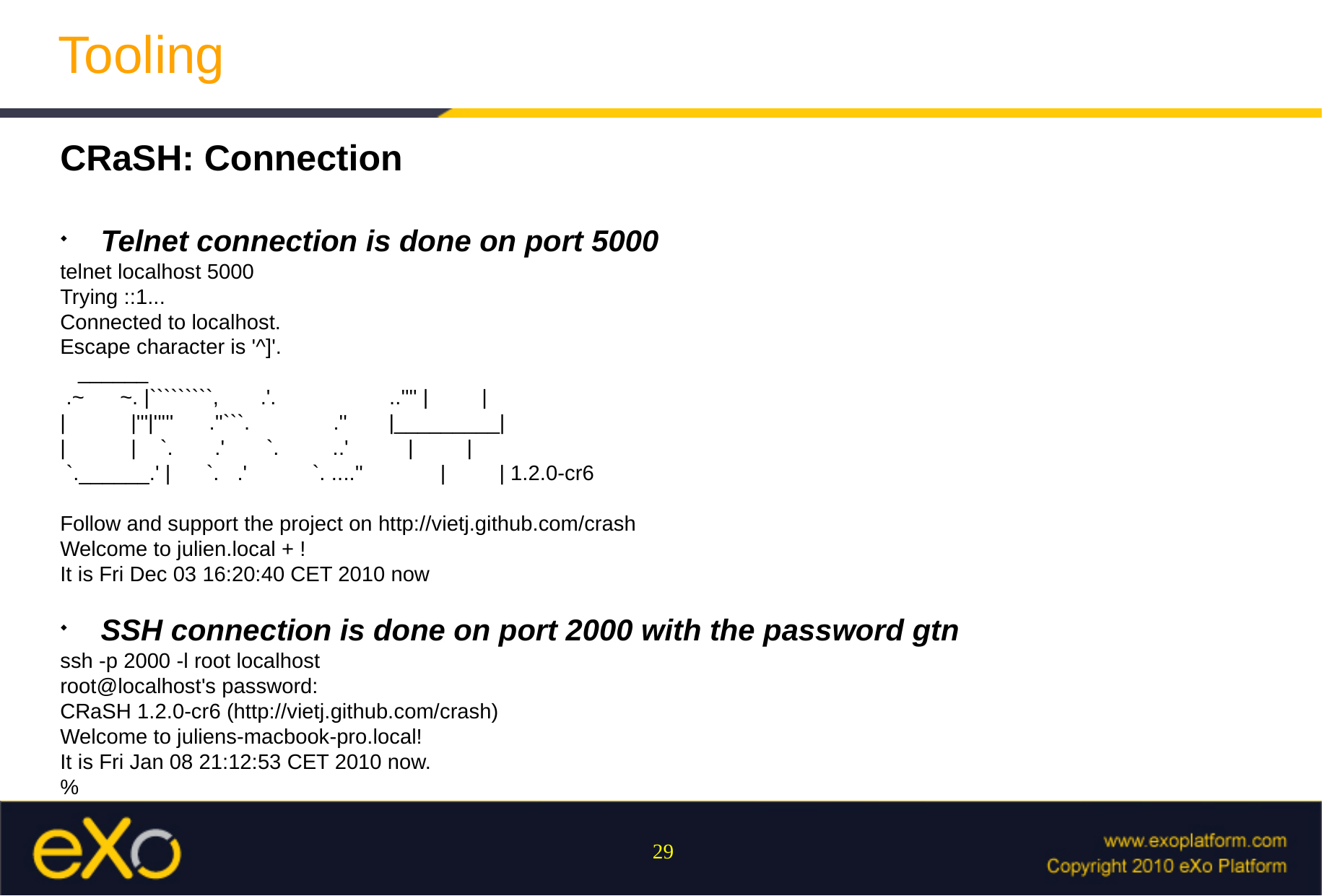

Tooling
CRaSH: Connection

Telnet connection is done on port 5000
telnet localhost 5000
Trying ::1...
Connected to localhost.
Escape character is '^]'.
   ______
 .~      ~. |`````````,       .'.                   ..'''' |         |
|           |'''|'''''      .''```.              .''       |_________|
|           |    `.       .'       `.         ..'          |         |
 `.______.' |      `.   .'           `. ....''             |         | 1.2.0-cr6

Follow and support the project on http://vietj.github.com/crash
Welcome to julien.local + !
It is Fri Dec 03 16:20:40 CET 2010 now

SSH connection is done on port 2000 with the password gtn
ssh -p 2000 -l root localhost
root@localhost's password:
CRaSH 1.2.0-cr6 (http://vietj.github.com/crash)
Welcome to juliens-macbook-pro.local!
It is Fri Jan 08 21:12:53 CET 2010 now.
%